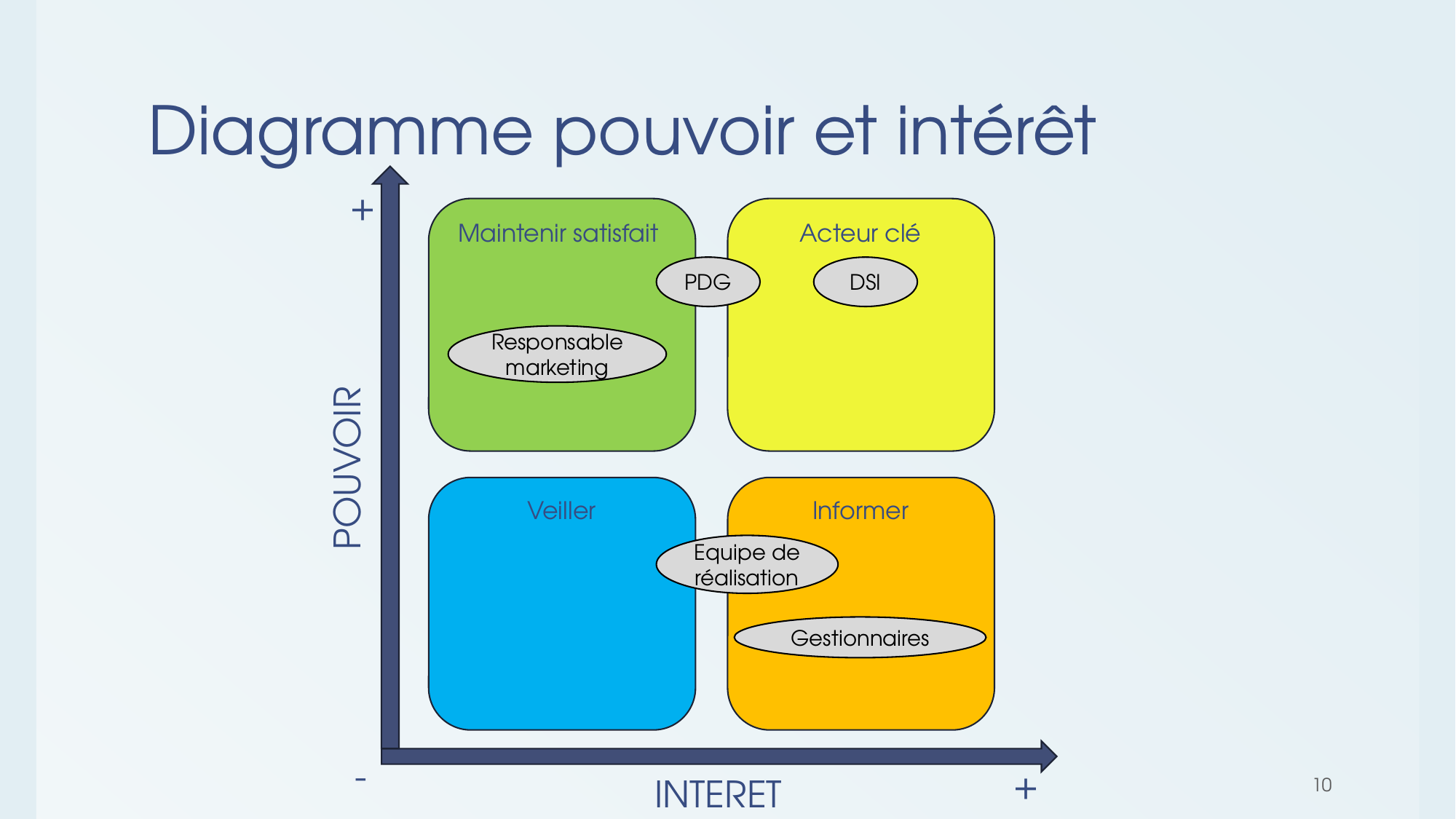

# Diagramme pouvoir et intérêt
+

Maintenir satisfait
Acteur clé
DSI
PDG

Responsable marketing
POUVOIR

Veiller
Informer
Equipe de réalisation

Gestionnaires

-
+
10
INTERET